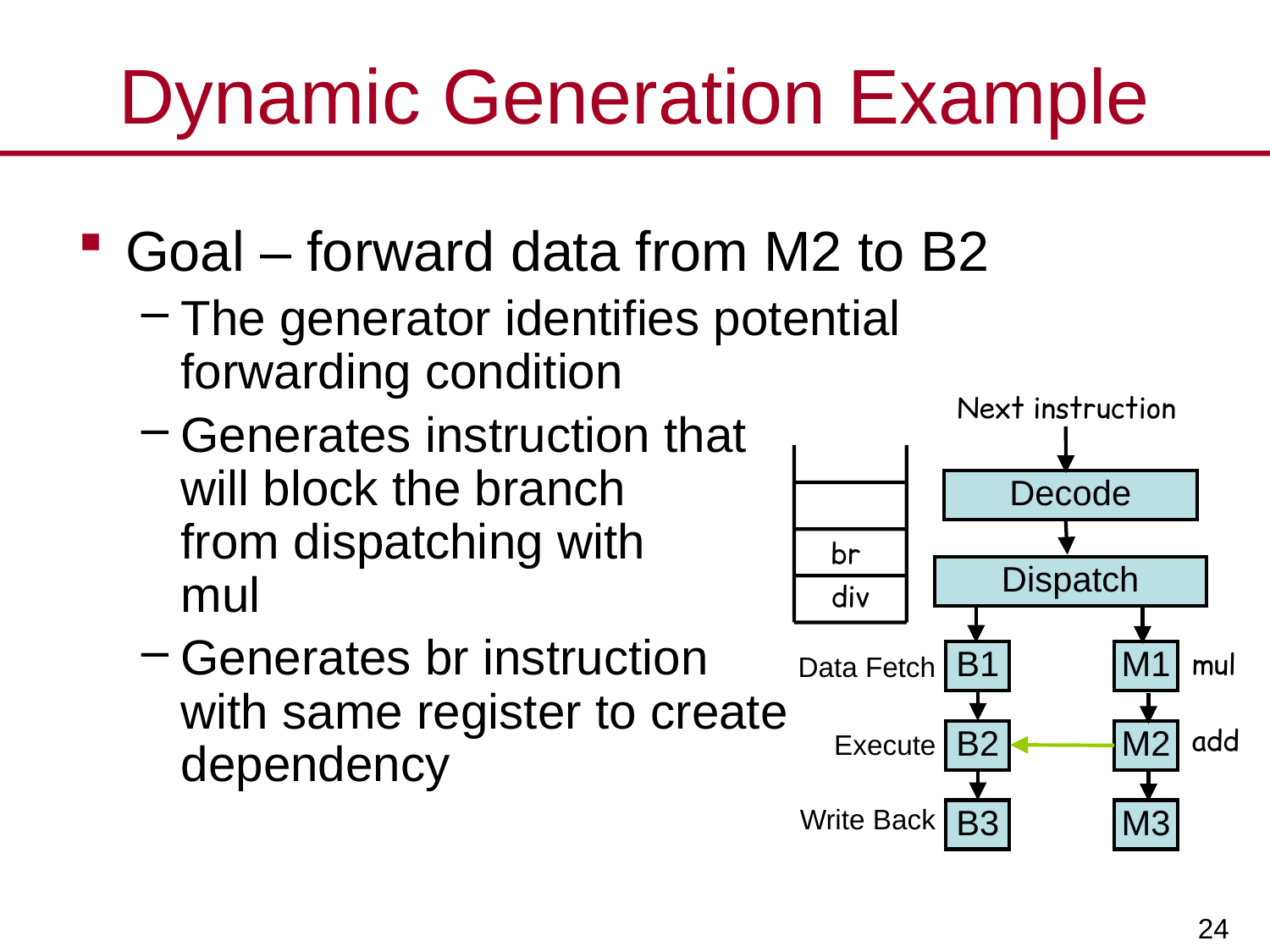

# Dynamic Generation Example
Goal – forward data from M2 to B2
The generator identifies potential
forwarding condition
Generates instruction that
will block the branch
from dispatching with
mul
Generates br instruction
with same register to create
dependency
Next instruction

Decode

?
br
Dispatch

?

div

mul
B1
B2
B3
M1
Data Fetch
add
M2
Execute
M3
Write Back